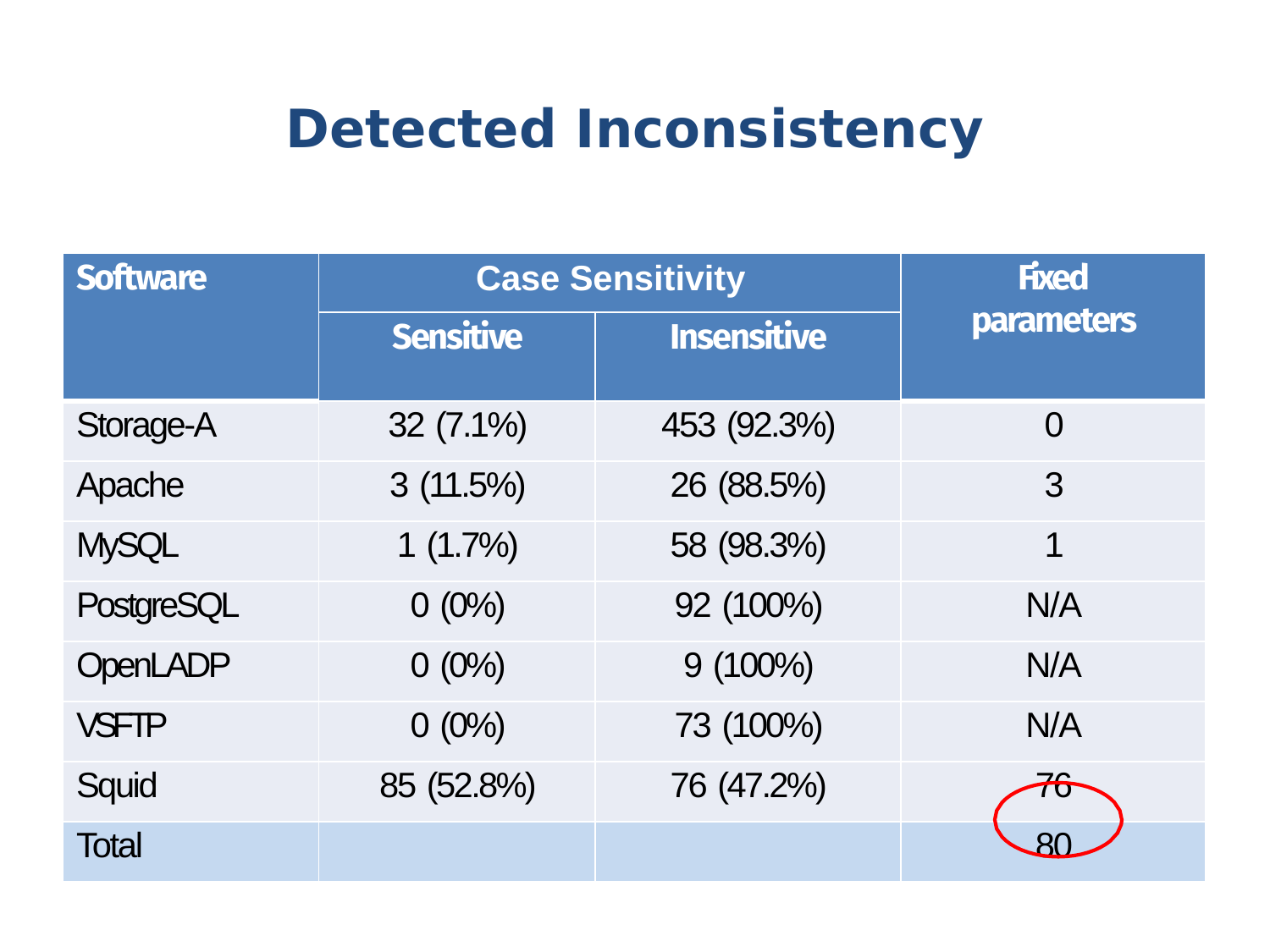

# Detected Inconsistency
| Software | Case Sensitivity |  | Fixed parameters |
| --- | --- | --- | --- |
|  | Sensitive | Insensitive |  |
| Storage-A | 32 (7.1%) | 453 (92.3%) | 0 |
| Apache | 3 (11.5%) | 26 (88.5%) | 3 |
| MySQL | 1 (1.7%) | 58 (98.3%) | 1 |
| PostgreSQL | 0 (0%) | 92 (100%) | N/A |
| OpenLADP | 0 (0%) | 9 (100%) | N/A |
| VSFTP | 0 (0%) | 73 (100%) | N/A |
| Squid | 85 (52.8%) | 76 (47.2%) | 76 |
| Total |  |  | 80 |